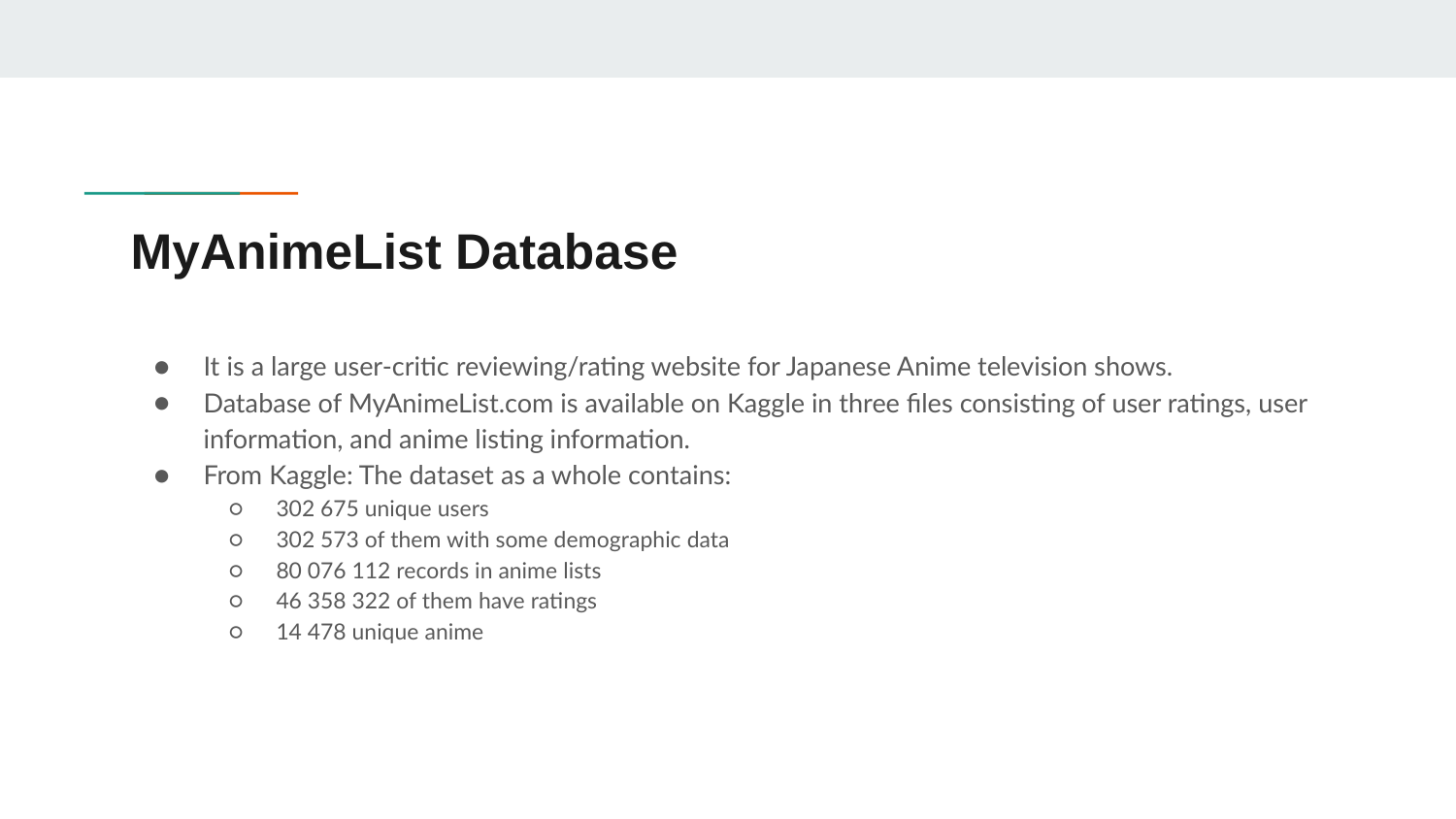

# MyAnimeList Database
It is a large user-critic reviewing/rating website for Japanese Anime television shows.
Database of MyAnimeList.com is available on Kaggle in three files consisting of user ratings, user information, and anime listing information.
From Kaggle: The dataset as a whole contains:
302 675 unique users
302 573 of them with some demographic data
80 076 112 records in anime lists
46 358 322 of them have ratings
14 478 unique anime